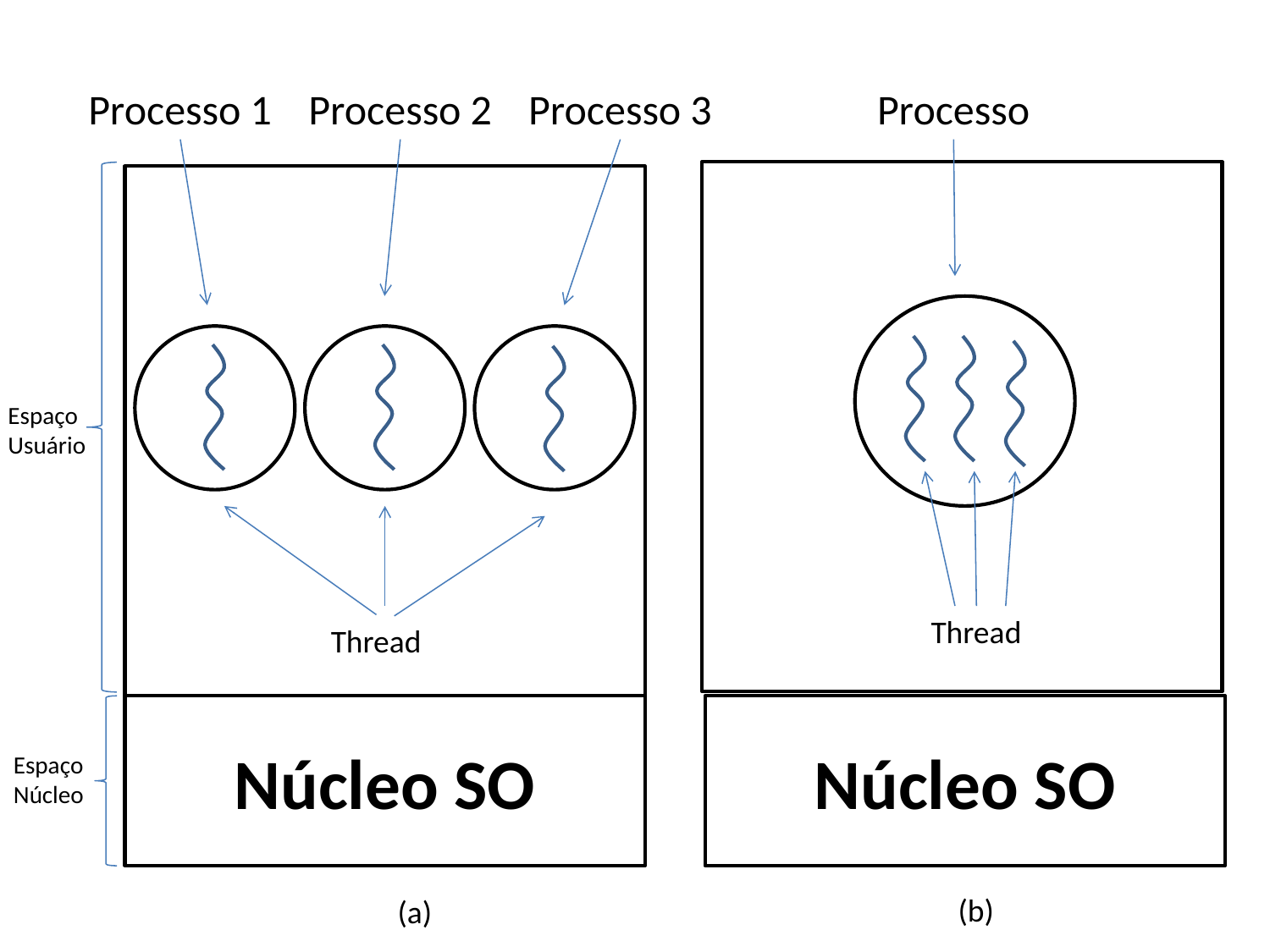

Processo 1
Processo 2
Processo 3
Processo

Espaço
Usuário
Thread
Thread

Núcleo SO
Núcleo SO
Espaço
Núcleo
(b)
(a)